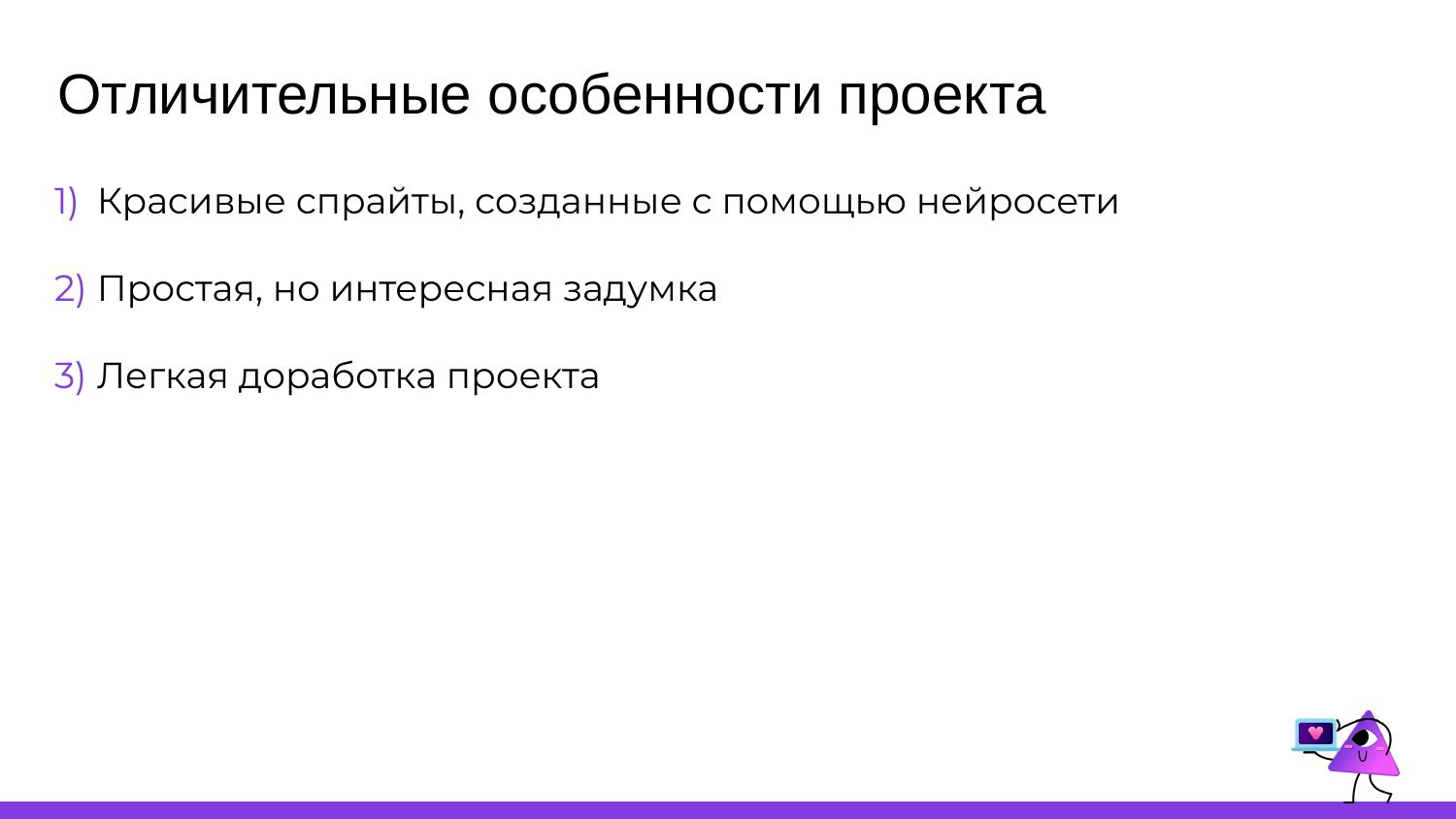

# Отличительные особенности проекта
Красивые спрайты, созданные с помощью нейросети

Простая, но интересная задумка

Легкая доработка проекта